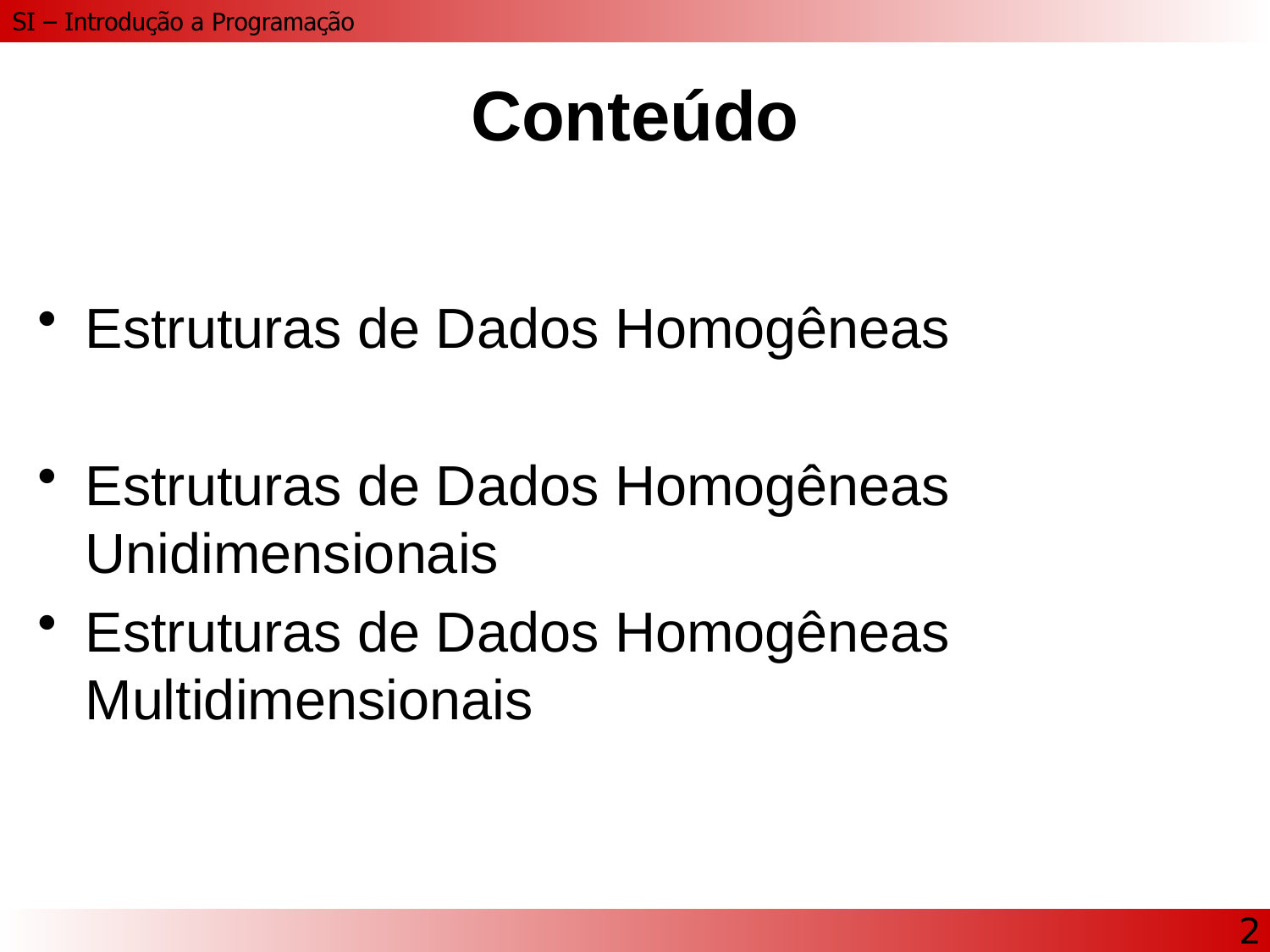

# Conteúdo

Estruturas de Dados Homogêneas

Estruturas de Dados Homogêneas Unidimensionais
Estruturas de Dados Homogêneas Multidimensionais
2